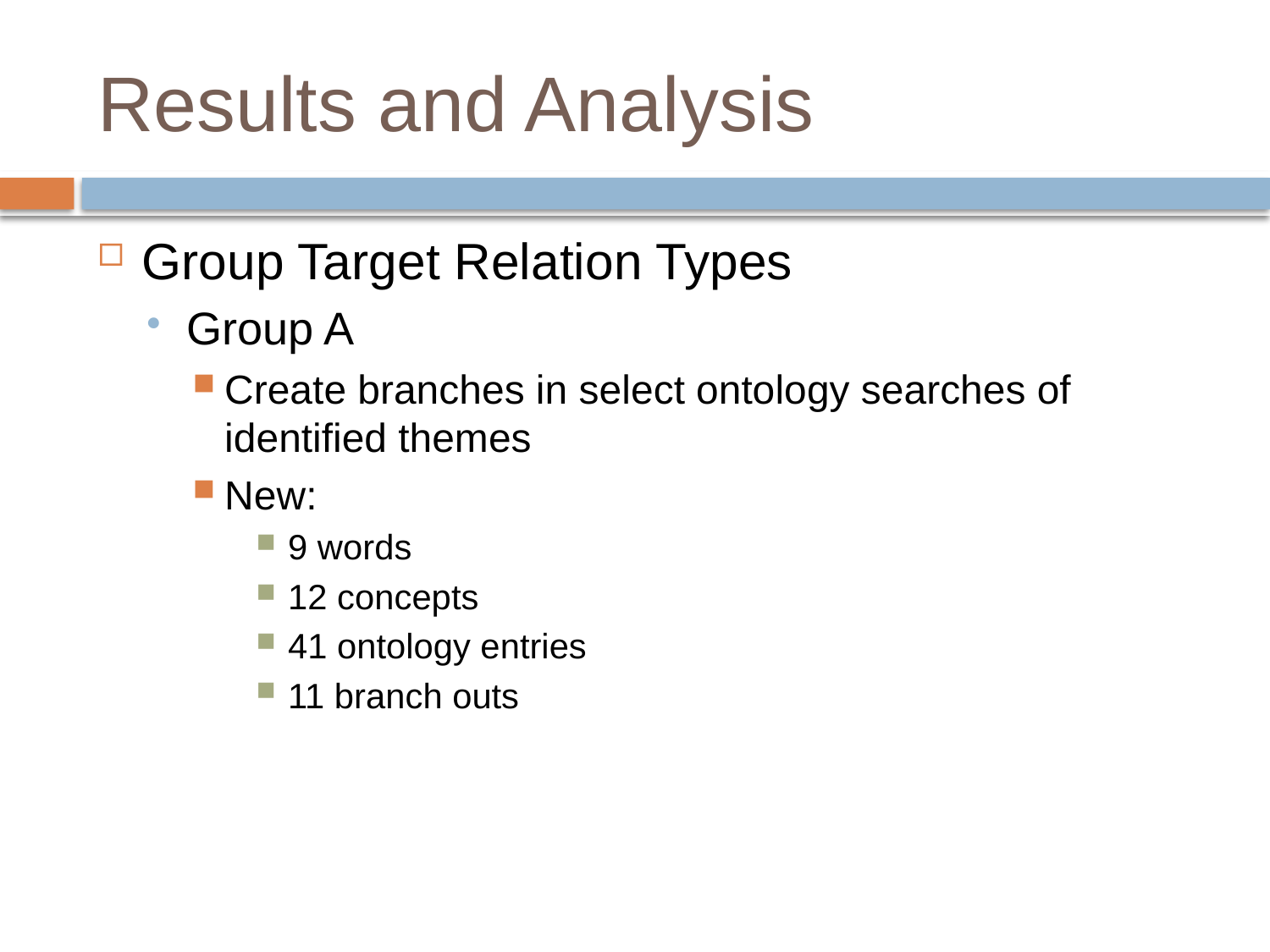

# Results and Analysis
Group Target Relation Types
Group A
Create branches in select ontology searches of identified themes
New:
9 words
12 concepts
41 ontology entries
11 branch outs